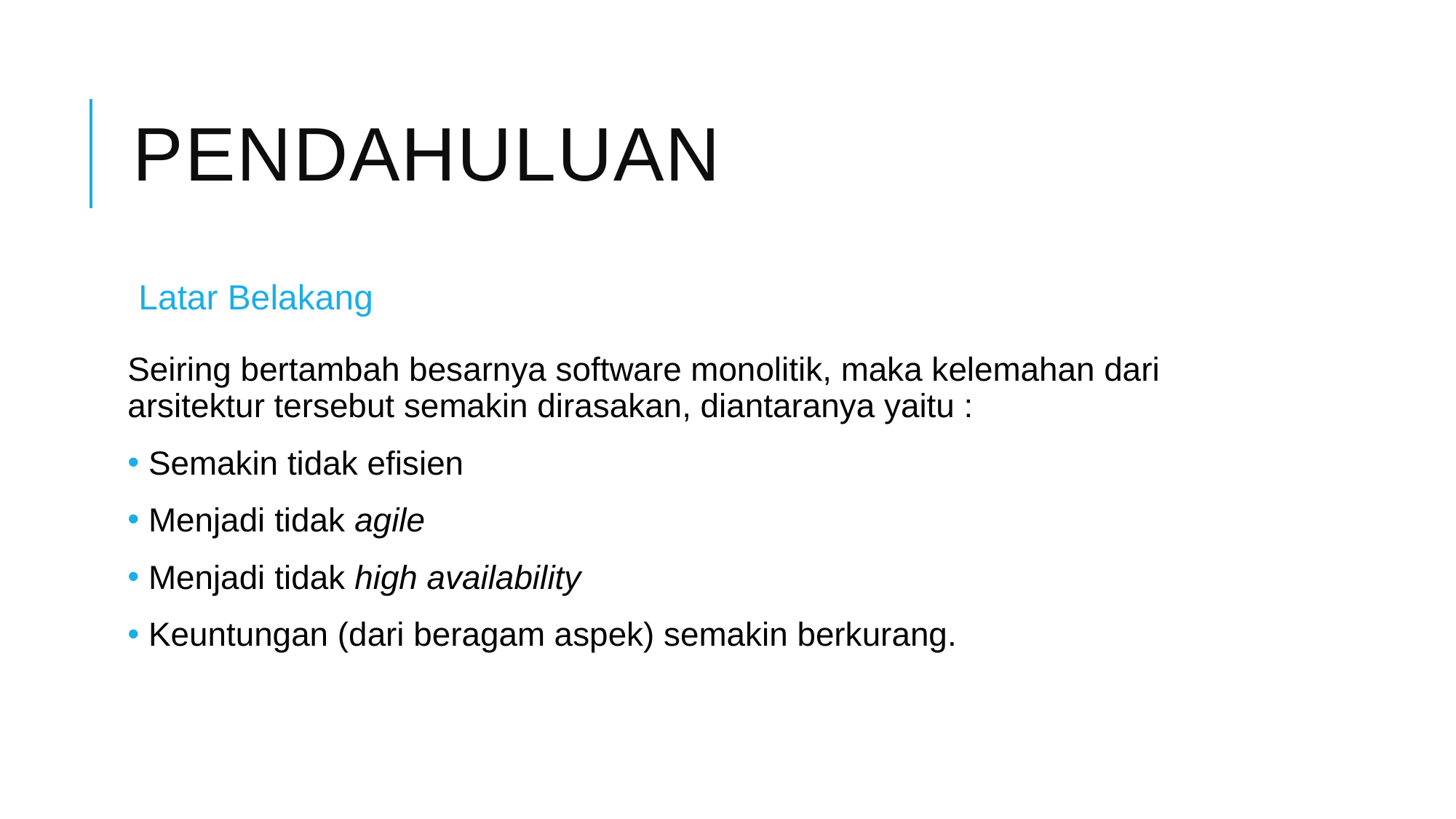

# pendahuluan
Latar Belakang
Seiring bertambah besarnya software monolitik, maka kelemahan dari arsitektur tersebut semakin dirasakan, diantaranya yaitu :
 Semakin tidak efisien
 Menjadi tidak agile
 Menjadi tidak high availability
 Keuntungan (dari beragam aspek) semakin berkurang.